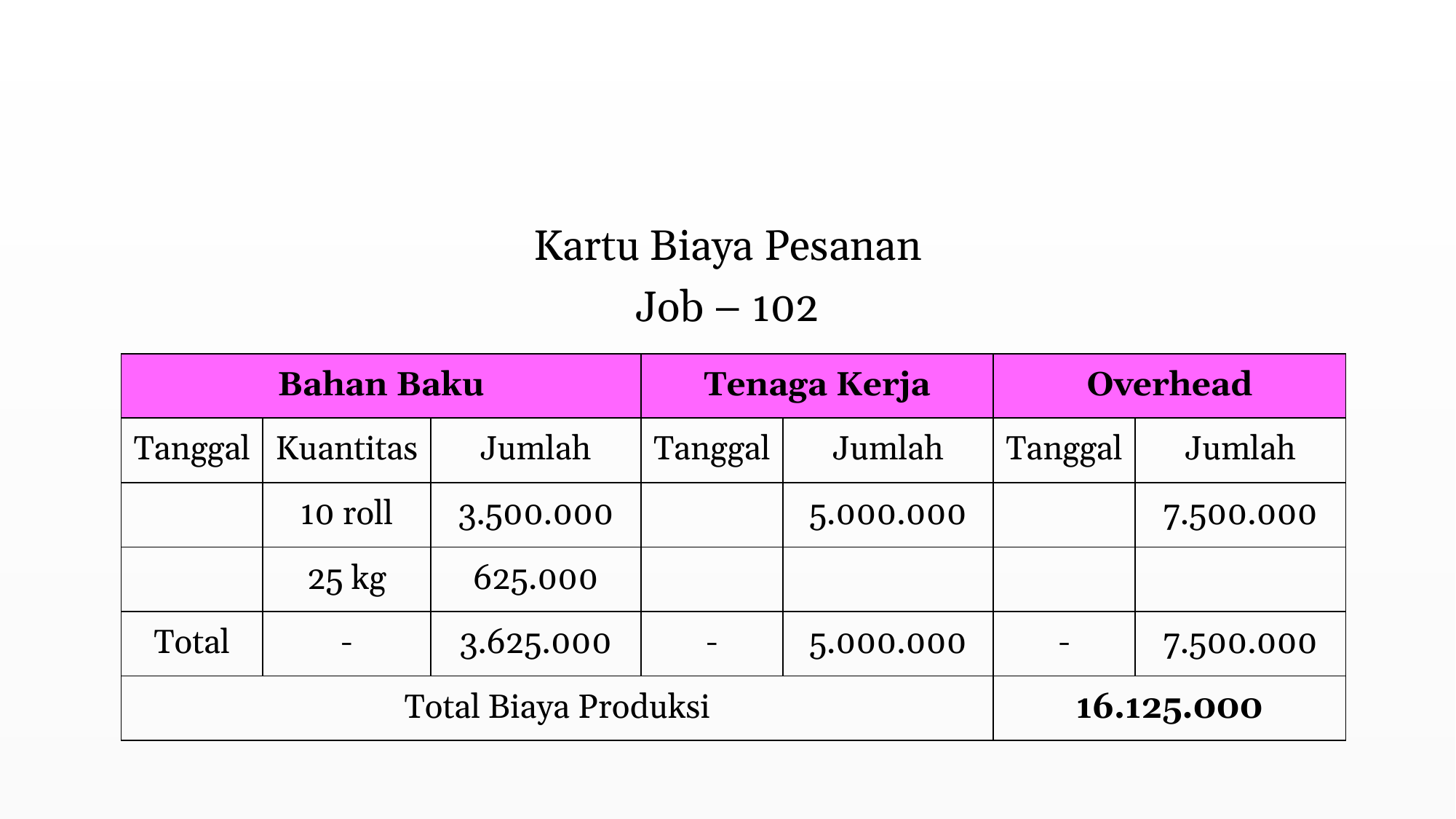

#
Kartu Biaya Pesanan
Job – 102

| Bahan Baku |  |  | Tenaga Kerja |  | Overhead |  |
| --- | --- | --- | --- | --- | --- | --- |
| Tanggal | Kuantitas | Jumlah | Tanggal | Jumlah | Tanggal | Jumlah |
|  | 10 roll | 3.500.000 |  | 5.000.000 |  | 7.500.000 |
|  | 25 kg | 625.000 |  |  |  |  |
| Total | - | 3.625.000 | - | 5.000.000 | - | 7.500.000 |
| Total Biaya Produksi |  |  |  |  | 16.125.000 |  |